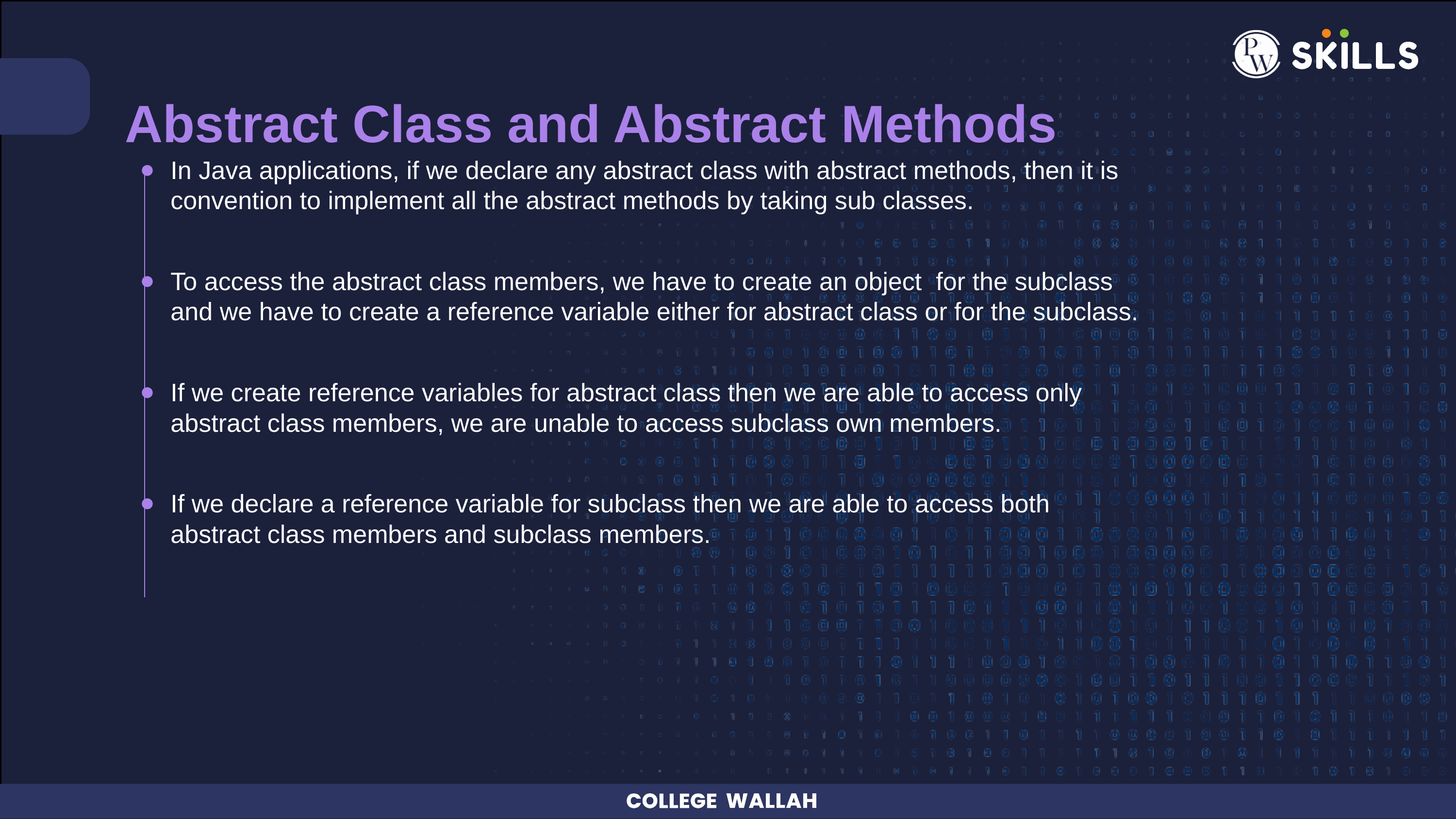

Abstract Class and Abstract Methods
In Java applications, if we declare any abstract class with abstract methods, then it is convention to implement all the abstract methods by taking sub classes.

To access the abstract class members, we have to create an object  for the subclass and we have to create a reference variable either for abstract class or for the subclass.

If we create reference variables for abstract class then we are able to access only abstract class members, we are unable to access subclass own members.

If we declare a reference variable for subclass then we are able to access both abstract class members and subclass members.